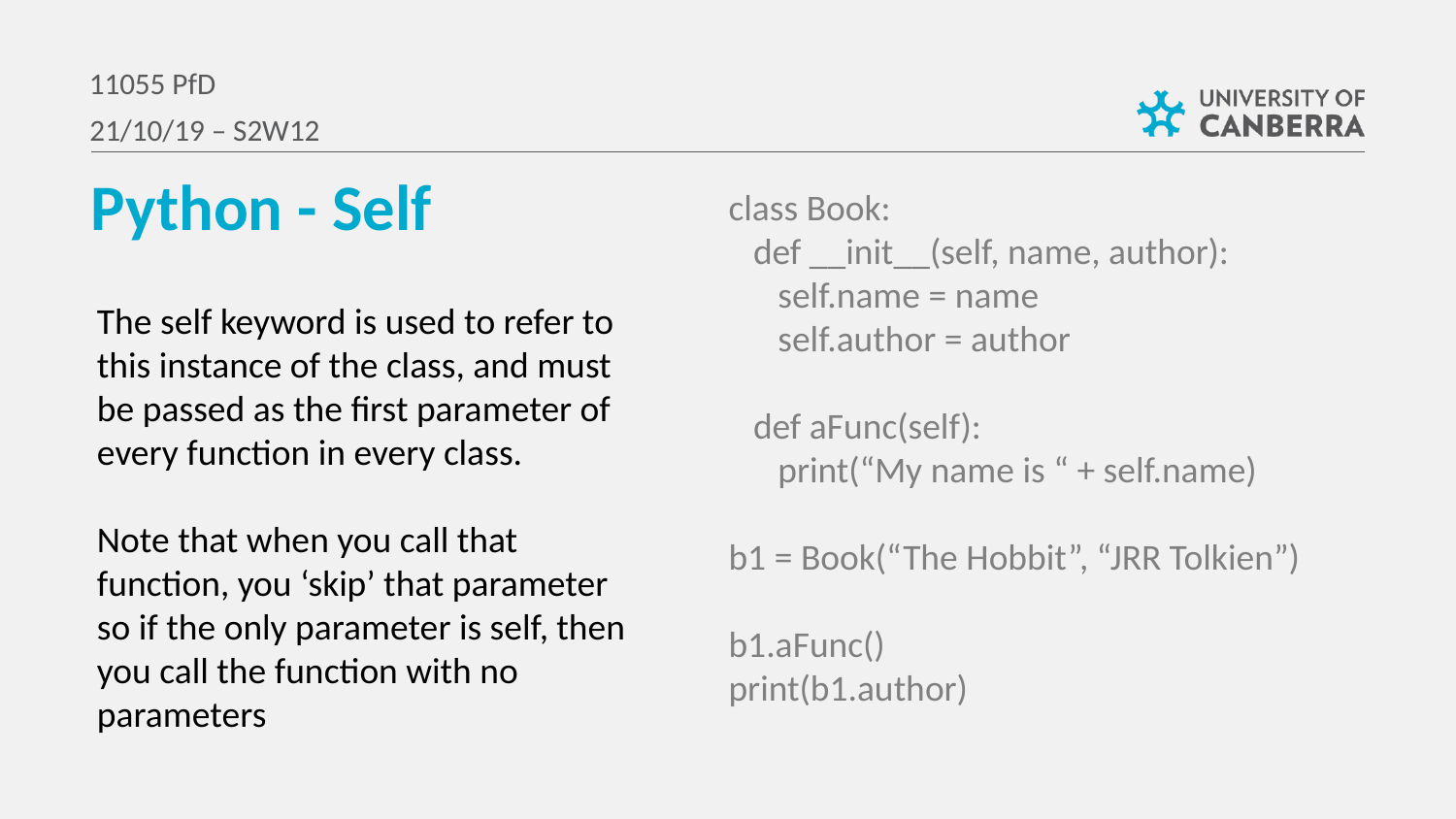

11055 PfD
21/10/19 – S2W12
class Book:
   def __init__(self, name, author):
      self.name = name
      self.author = author

   def aFunc(self):
      print(“My name is “ + self.name)

b1 = Book(“The Hobbit”, “JRR Tolkien”)

b1.aFunc()
print(b1.author)
Python - Self
The self keyword is used to refer to this instance of the class, and must be passed as the first parameter of every function in every class.

Note that when you call that function, you ‘skip’ that parameter so if the only parameter is self, then you call the function with no parameters